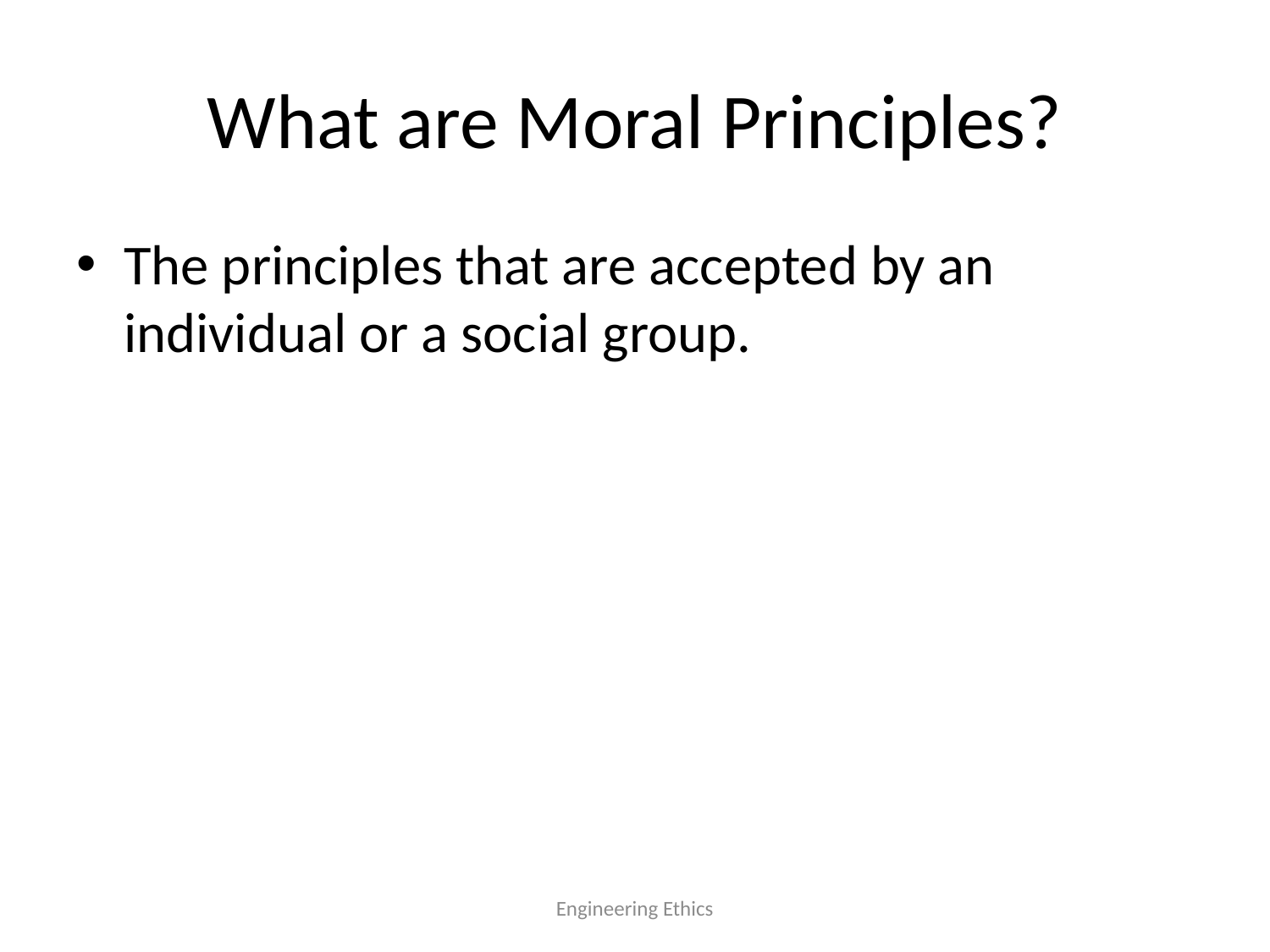

# What are Moral Principles?
The principles that are accepted by an individual or a social group.
Engineering Ethics